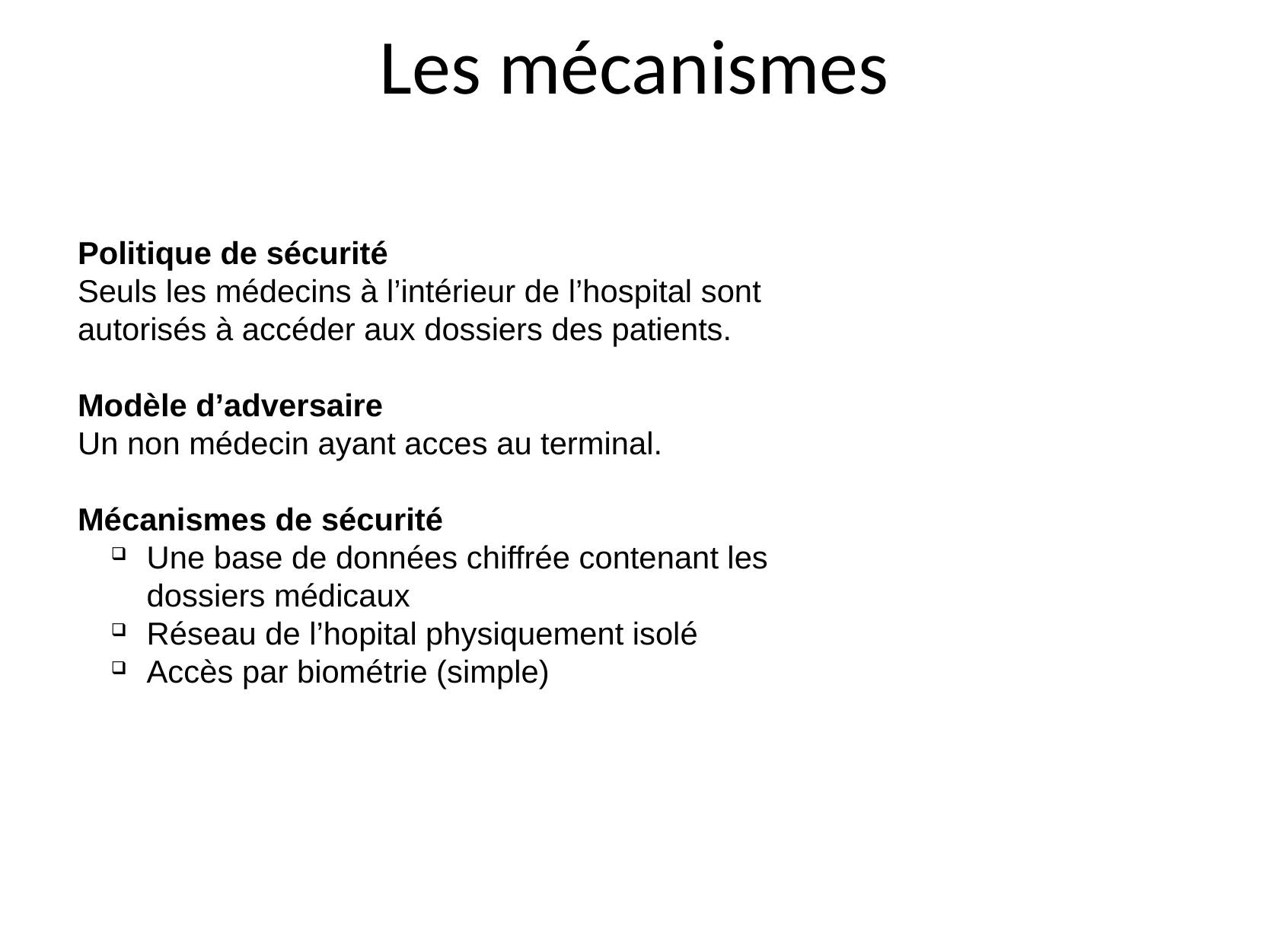

# Les mécanismes
Dans un système hospitalier :
Politique de sécurité
Seuls les médecins à l’intérieur de l’hospital sont autorisés à accéder aux dossiers des patients.

Modèle d’adversaire
Un non médecin ayant acces au terminal.

Mécanismes de sécurité
Une base de données chiffrée contenant les dossiers médicaux
Réseau de l’hopital physiquement isolé
Accès par biométrie (simple)